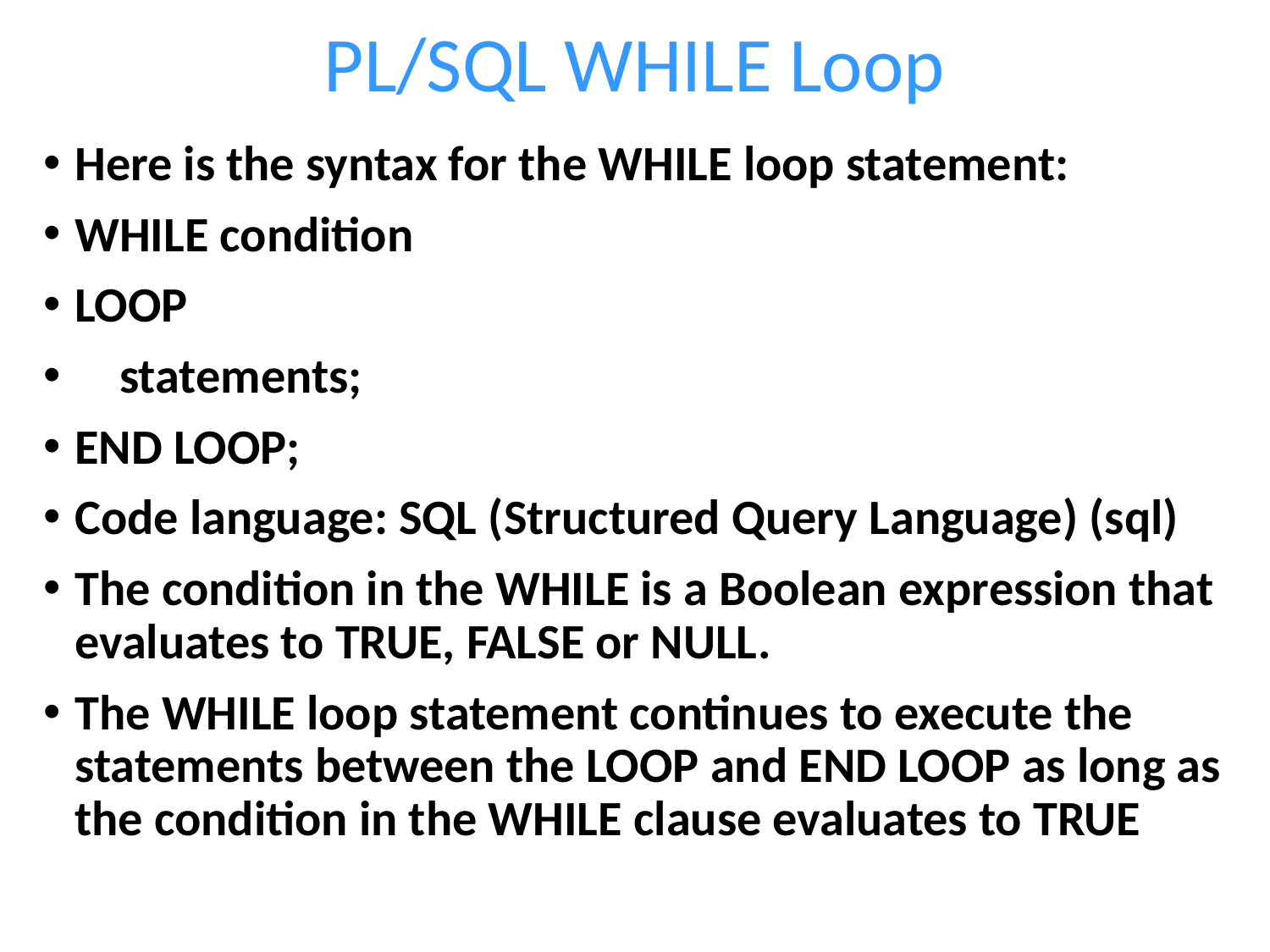

# PL/SQL WHILE Loop
Here is the syntax for the WHILE loop statement:
WHILE condition
LOOP
    statements;
END LOOP;
Code language: SQL (Structured Query Language) (sql)
The condition in the WHILE is a Boolean expression that evaluates to TRUE, FALSE or NULL.
The WHILE loop statement continues to execute the statements between the LOOP and END LOOP as long as the condition in the WHILE clause evaluates to TRUE